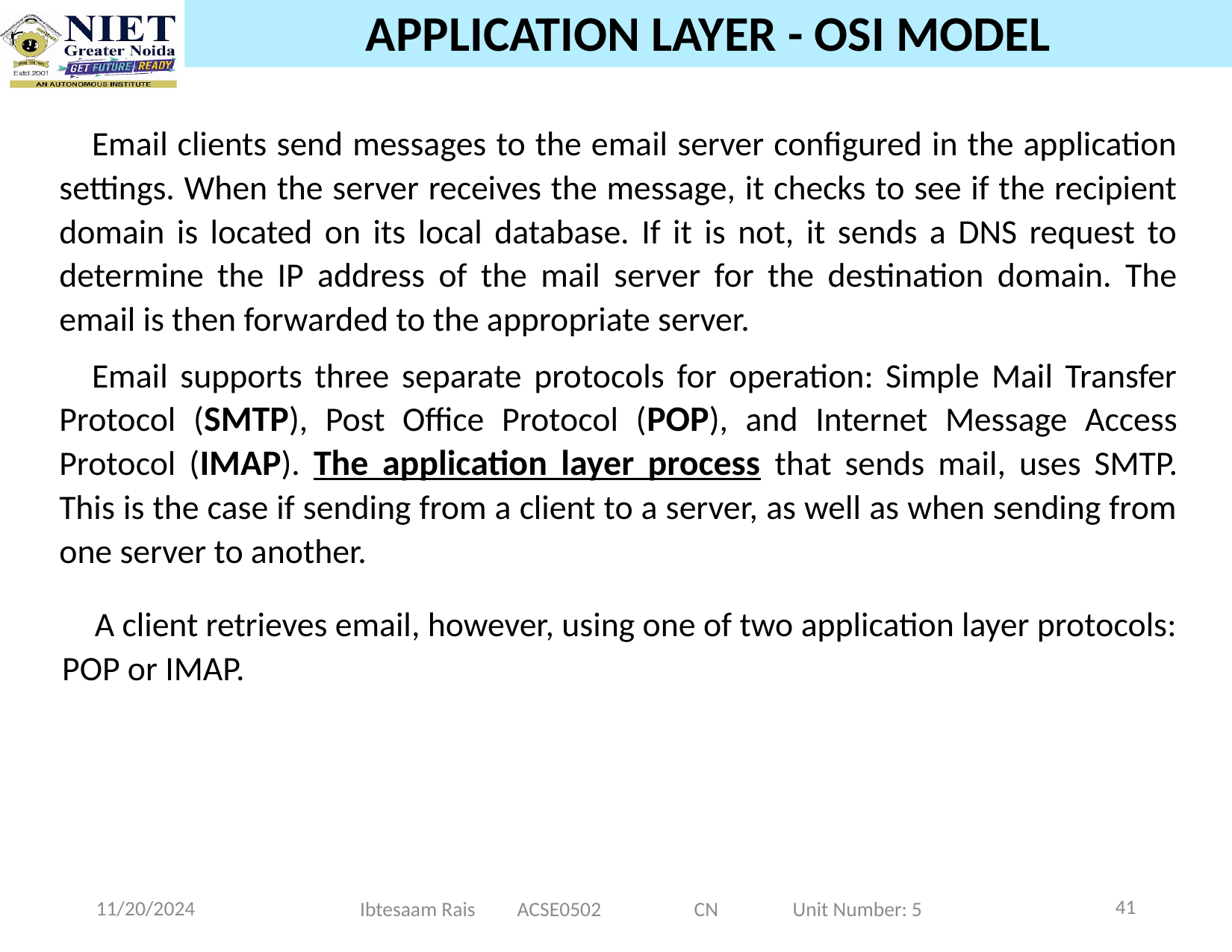

# APPLICATION LAYER - OSI MODEL
Email clients send messages to the email server configured in the application settings. When the server receives the message, it checks to see if the recipient domain is located on its local database. If it is not, it sends a DNS request to determine the IP address of the mail server for the destination domain. The email is then forwarded to the appropriate server.
Email supports three separate protocols for operation: Simple Mail Transfer Protocol (SMTP), Post Office Protocol (POP), and Internet Message Access Protocol (IMAP). The application layer process that sends mail, uses SMTP. This is the case if sending from a client to a server, as well as when sending from one server to another.
A client retrieves email, however, using one of two application layer protocols: POP or IMAP.
41
11/20/2024
Ibtesaam Rais         ACSE0502                    CN                Unit Number: 5